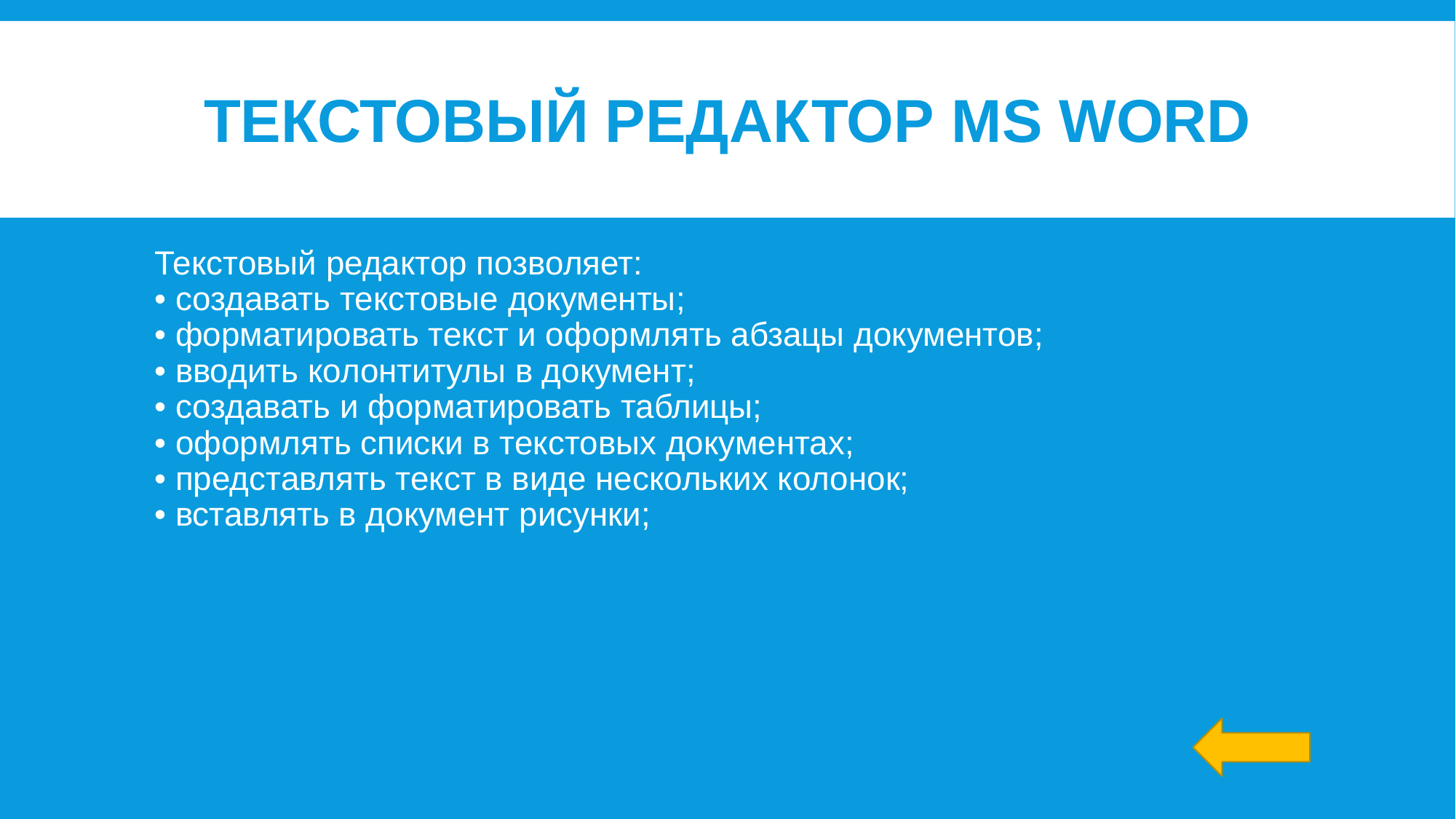

# Текстовый редактор MS Word
Текстовый редактор позволяет:
• создавать текстовые документы;
• форматировать текст и оформлять абзацы документов;
• вводить колонтитулы в документ;
• создавать и форматировать таблицы;
• оформлять списки в текстовых документах;
• представлять текст в виде нескольких колонок;
• вставлять в документ рисунки;